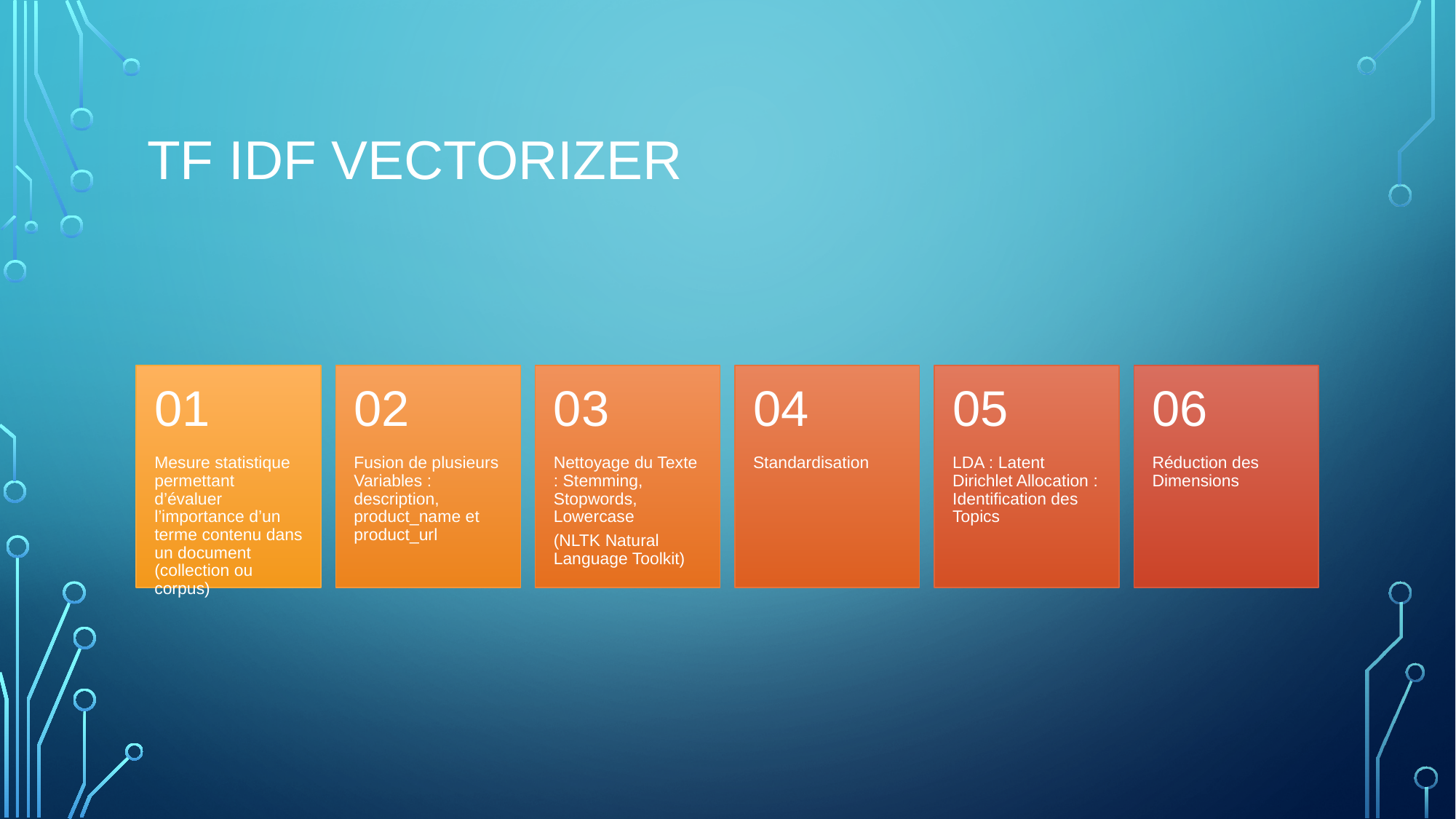

# TF IDF VECTORIZER
Mesure statistique permettant d’évaluer l’importance d’un terme contenu dans un document (collection ou corpus)
01
Fusion de plusieurs Variables : description, product_name et product_url
02
Nettoyage du Texte : Stemming, Stopwords, Lowercase
(NLTK Natural Language Toolkit)
03
Standardisation
04
LDA : Latent Dirichlet Allocation : Identification des Topics
05
Réduction des Dimensions
06